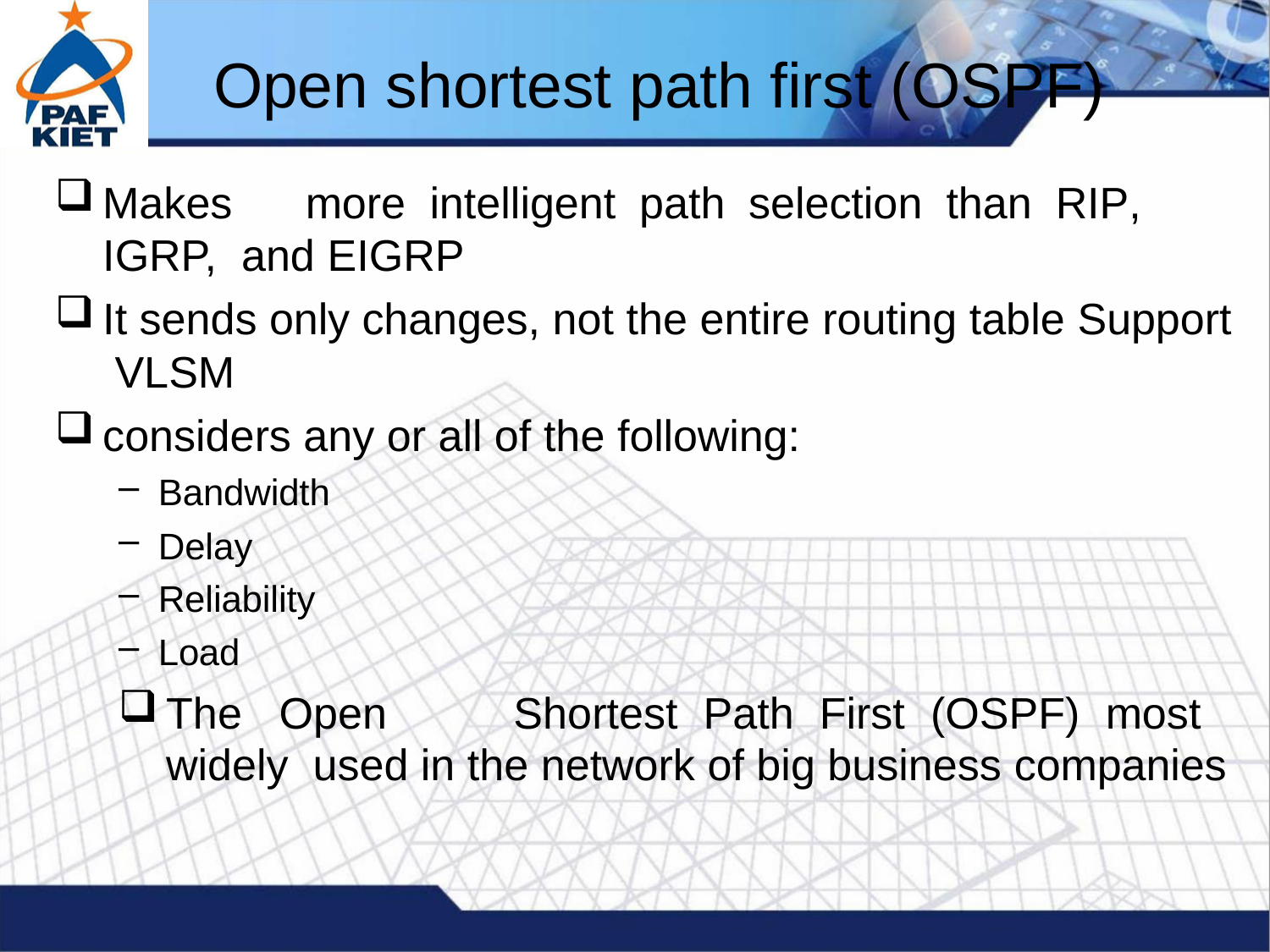

# Open shortest path first (OSPF)
Makes	more	intelligent	path	selection	than	RIP,	IGRP,  and EIGRP
It sends only changes, not the entire routing table Support  VLSM
considers any or all of the following:
Bandwidth
Delay
Reliability
Load
The	Open	Shortest	Path	First	(OSPF)	most	widely  used in the network of big business companies